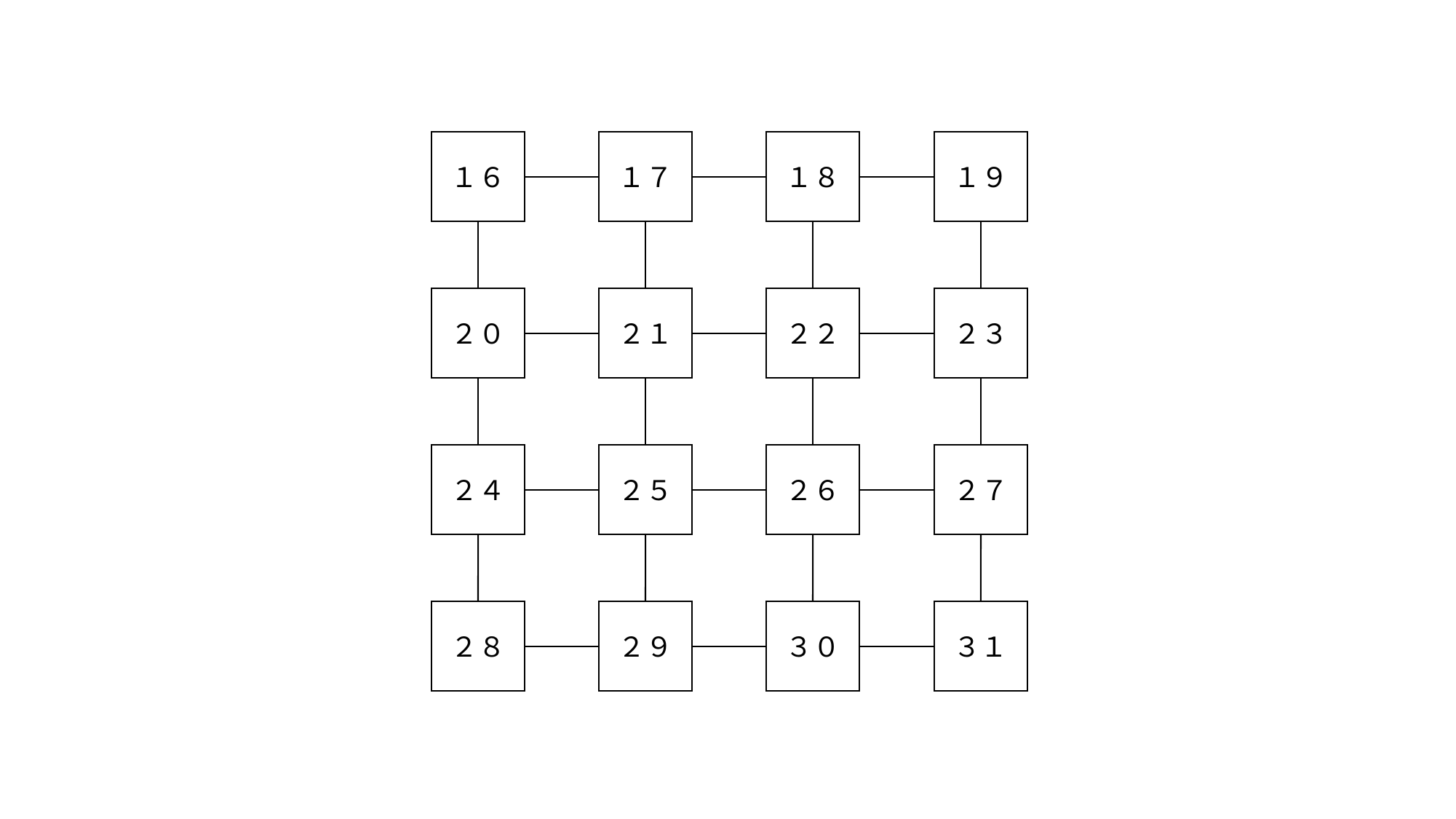

１６
１７
１８
１９
２０
２１
２２
２３
２４
２５
２６
２７
２８
２９
３０
３１